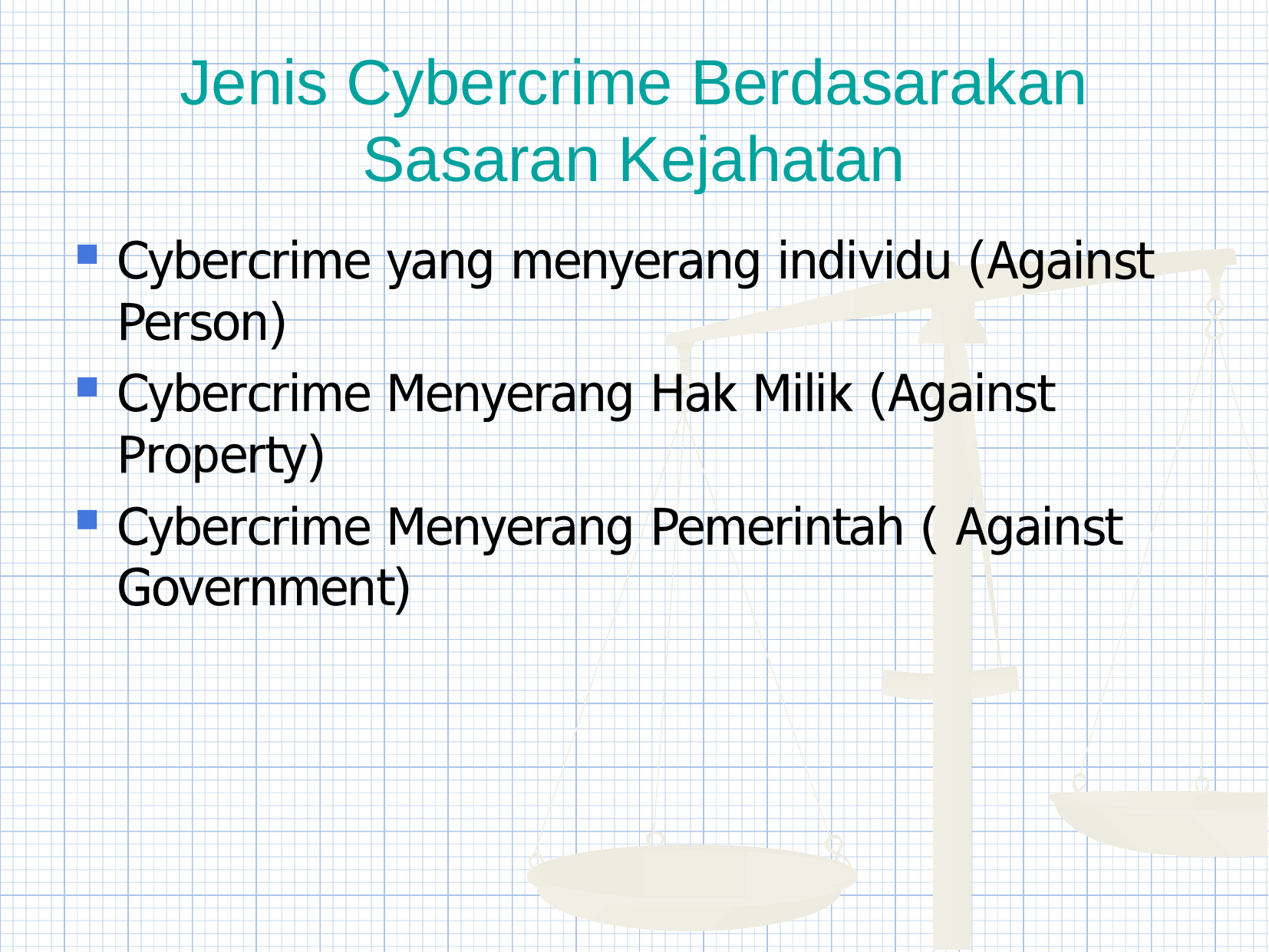

Jenis Cybercrime Berdasarakan Sasaran Kejahatan
Cybercrime yang menyerang individu (Against Person)
Cybercrime Menyerang Hak Milik (Against Property)
Cybercrime Menyerang Pemerintah ( Against Government)